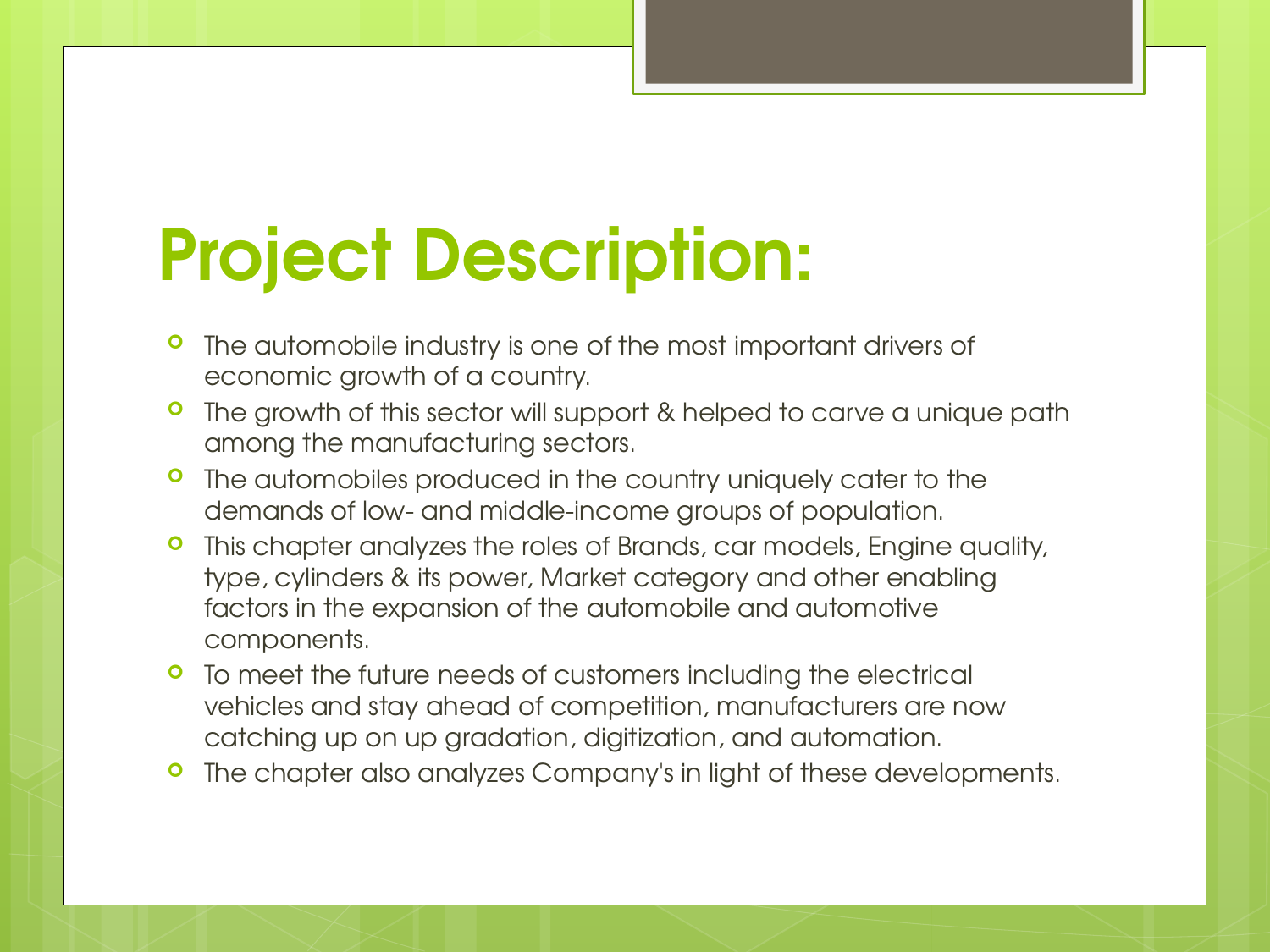

# Project Description:
The automobile industry is one of the most important drivers of economic growth of a country.
The growth of this sector will support & helped to carve a unique path among the manufacturing sectors.
The automobiles produced in the country uniquely cater to the demands of low- and middle-income groups of population.
This chapter analyzes the roles of Brands, car models, Engine quality, type, cylinders & its power, Market category and other enabling factors in the expansion of the automobile and automotive components.
To meet the future needs of customers including the electrical vehicles and stay ahead of competition, manufacturers are now catching up on up gradation, digitization, and automation.
The chapter also analyzes Company's in light of these developments.